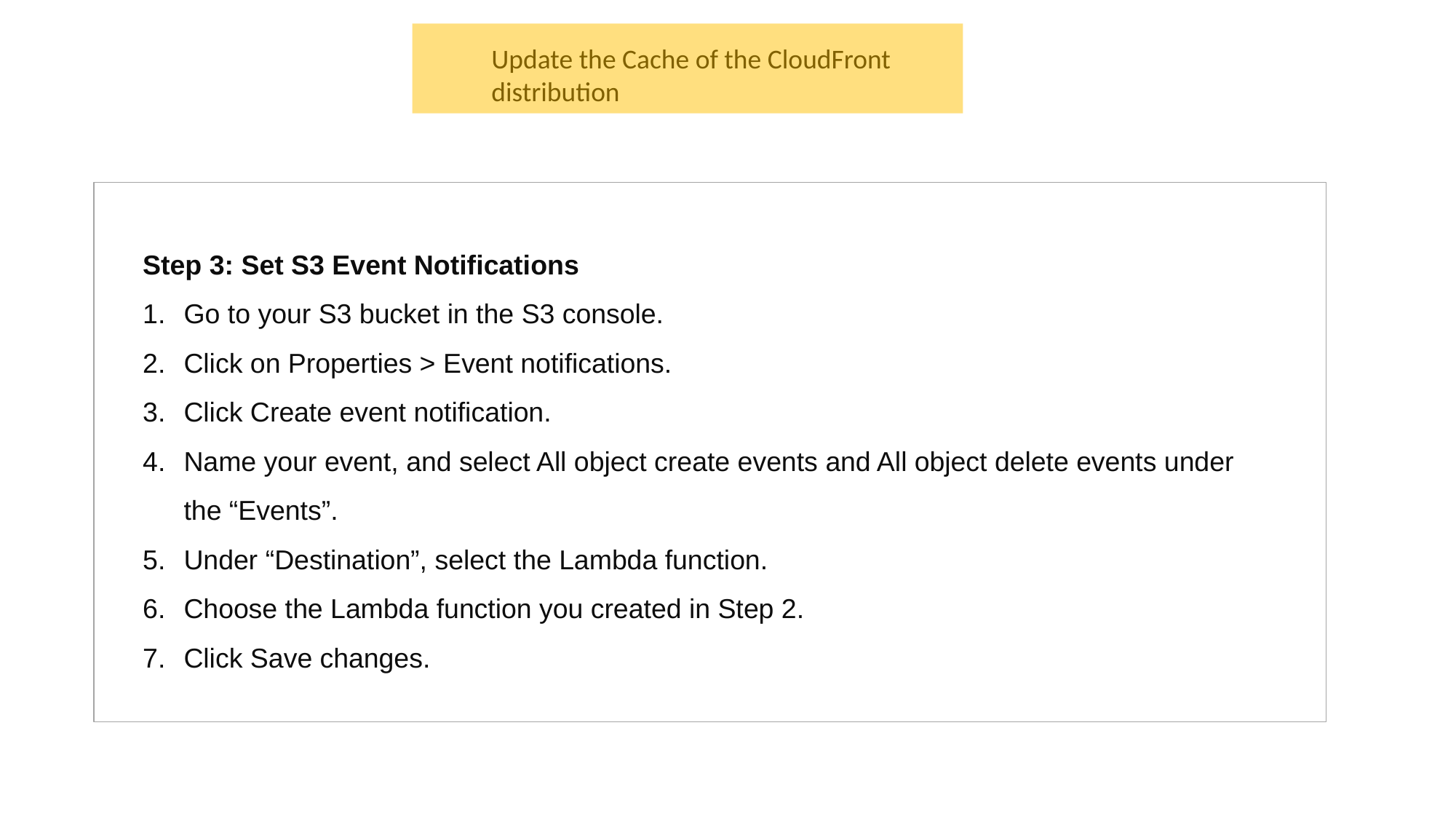

Update the Cache of the CloudFront distribution

Step 3: Set S3 Event Notifications
Go to your S3 bucket in the S3 console.
Click on Properties > Event notifications.
Click Create event notification.
Name your event, and select All object create events and All object delete events under the “Events”.
Under “Destination”, select the Lambda function.
Choose the Lambda function you created in Step 2.
Click Save changes.